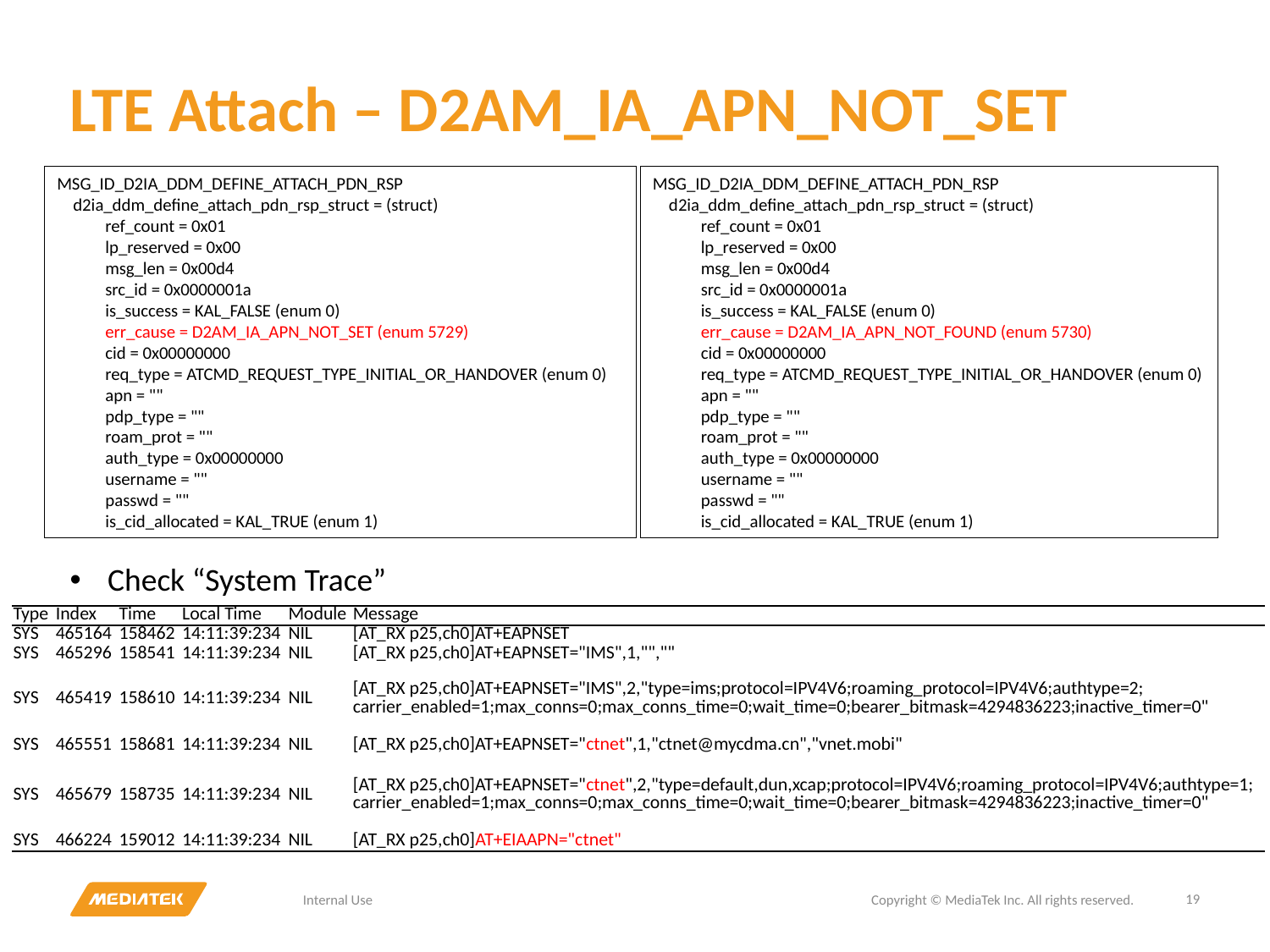

# LTE Attach – D2AM_IA_APN_NOT_SET
MSG_ID_D2IA_DDM_DEFINE_ATTACH_PDN_RSP
    d2ia_ddm_define_attach_pdn_rsp_struct = (struct)
            ref_count = 0x01
            lp_reserved = 0x00
            msg_len = 0x00d4
            src_id = 0x0000001a
            is_success = KAL_FALSE (enum 0)
            err_cause = D2AM_IA_APN_NOT_FOUND (enum 5730)
            cid = 0x00000000
            req_type = ATCMD_REQUEST_TYPE_INITIAL_OR_HANDOVER (enum 0)
            apn = ""
            pdp_type = ""
            roam_prot = ""
            auth_type = 0x00000000
            username = ""
            passwd = ""
            is_cid_allocated = KAL_TRUE (enum 1)
MSG_ID_D2IA_DDM_DEFINE_ATTACH_PDN_RSP
    d2ia_ddm_define_attach_pdn_rsp_struct = (struct)
            ref_count = 0x01
            lp_reserved = 0x00
            msg_len = 0x00d4
            src_id = 0x0000001a
            is_success = KAL_FALSE (enum 0)
            err_cause = D2AM_IA_APN_NOT_SET (enum 5729)
            cid = 0x00000000
            req_type = ATCMD_REQUEST_TYPE_INITIAL_OR_HANDOVER (enum 0)
            apn = ""
            pdp_type = ""
            roam_prot = ""
            auth_type = 0x00000000
            username = ""
            passwd = ""
            is_cid_allocated = KAL_TRUE (enum 1)
Check “System Trace”
| Type | Index | Time | Local Time | Module | Message |
| --- | --- | --- | --- | --- | --- |
| SYS | 465164 | 158462 | 14:11:39:234 | NIL | [AT\_RX p25,ch0]AT+EAPNSET |
| SYS | 465296 | 158541 | 14:11:39:234 | NIL | [AT\_RX p25,ch0]AT+EAPNSET="IMS",1,"","" |
| SYS | 465419 | 158610 | 14:11:39:234 | NIL | [AT\_RX p25,ch0]AT+EAPNSET="IMS",2,"type=ims;protocol=IPV4V6;roaming\_protocol=IPV4V6;authtype=2; carrier\_enabled=1;max\_conns=0;max\_conns\_time=0;wait\_time=0;bearer\_bitmask=4294836223;inactive\_timer=0" |
| SYS | 465551 | 158681 | 14:11:39:234 | NIL | [AT\_RX p25,ch0]AT+EAPNSET="ctnet",1,"ctnet@mycdma.cn","vnet.mobi" |
| SYS | 465679 | 158735 | 14:11:39:234 | NIL | [AT\_RX p25,ch0]AT+EAPNSET="ctnet",2,"type=default,dun,xcap;protocol=IPV4V6;roaming\_protocol=IPV4V6;authtype=1; carrier\_enabled=1;max\_conns=0;max\_conns\_time=0;wait\_time=0;bearer\_bitmask=4294836223;inactive\_timer=0" |
| SYS | 466224 | 159012 | 14:11:39:234 | NIL | [AT\_RX p25,ch0]AT+EIAAPN="ctnet" |
19
Internal Use
Copyright © MediaTek Inc. All rights reserved.